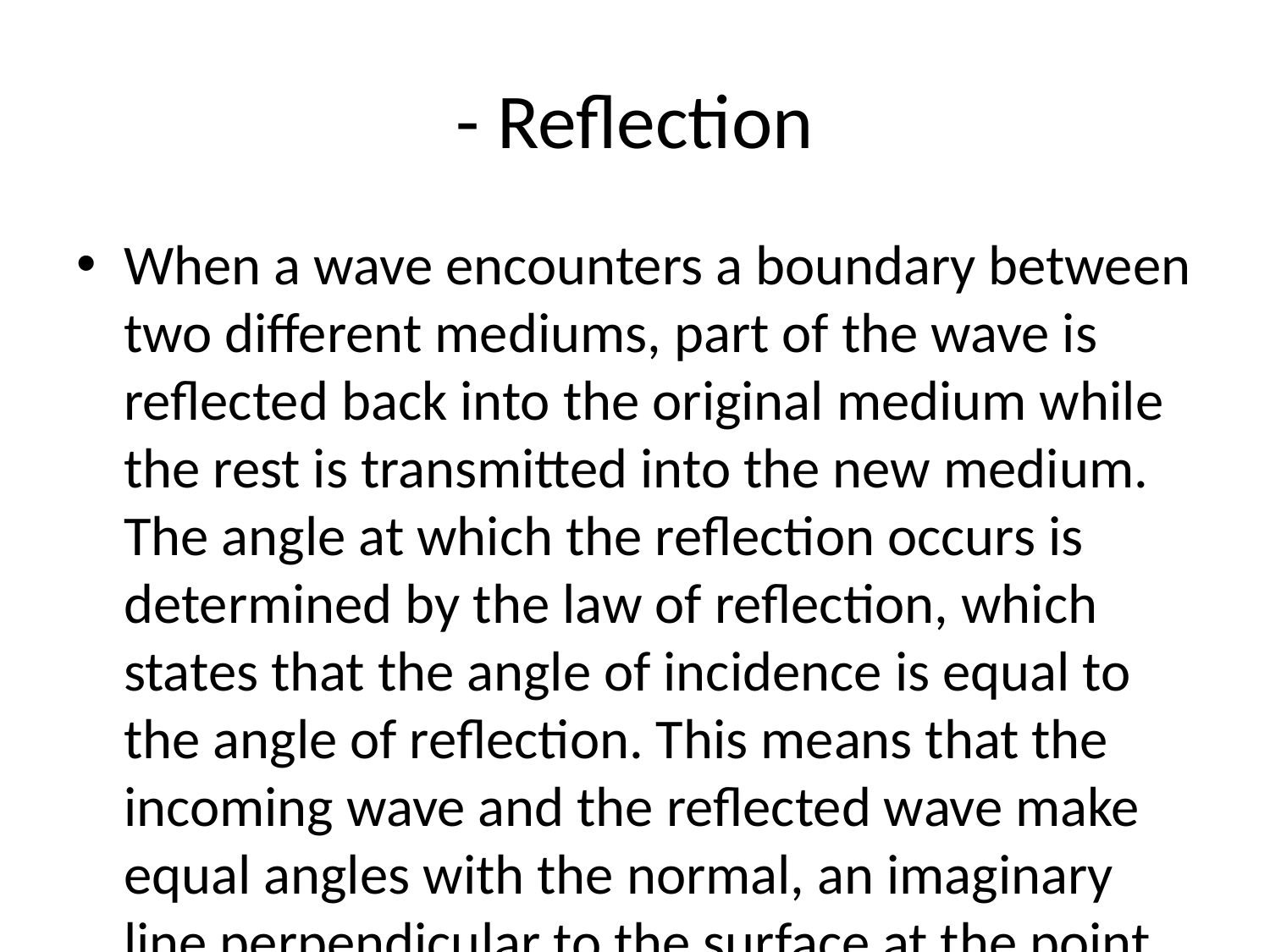

# - Reflection
When a wave encounters a boundary between two different mediums, part of the wave is reflected back into the original medium while the rest is transmitted into the new medium. The angle at which the reflection occurs is determined by the law of reflection, which states that the angle of incidence is equal to the angle of reflection. This means that the incoming wave and the reflected wave make equal angles with the normal, an imaginary line perpendicular to the surface at the point of incidence.